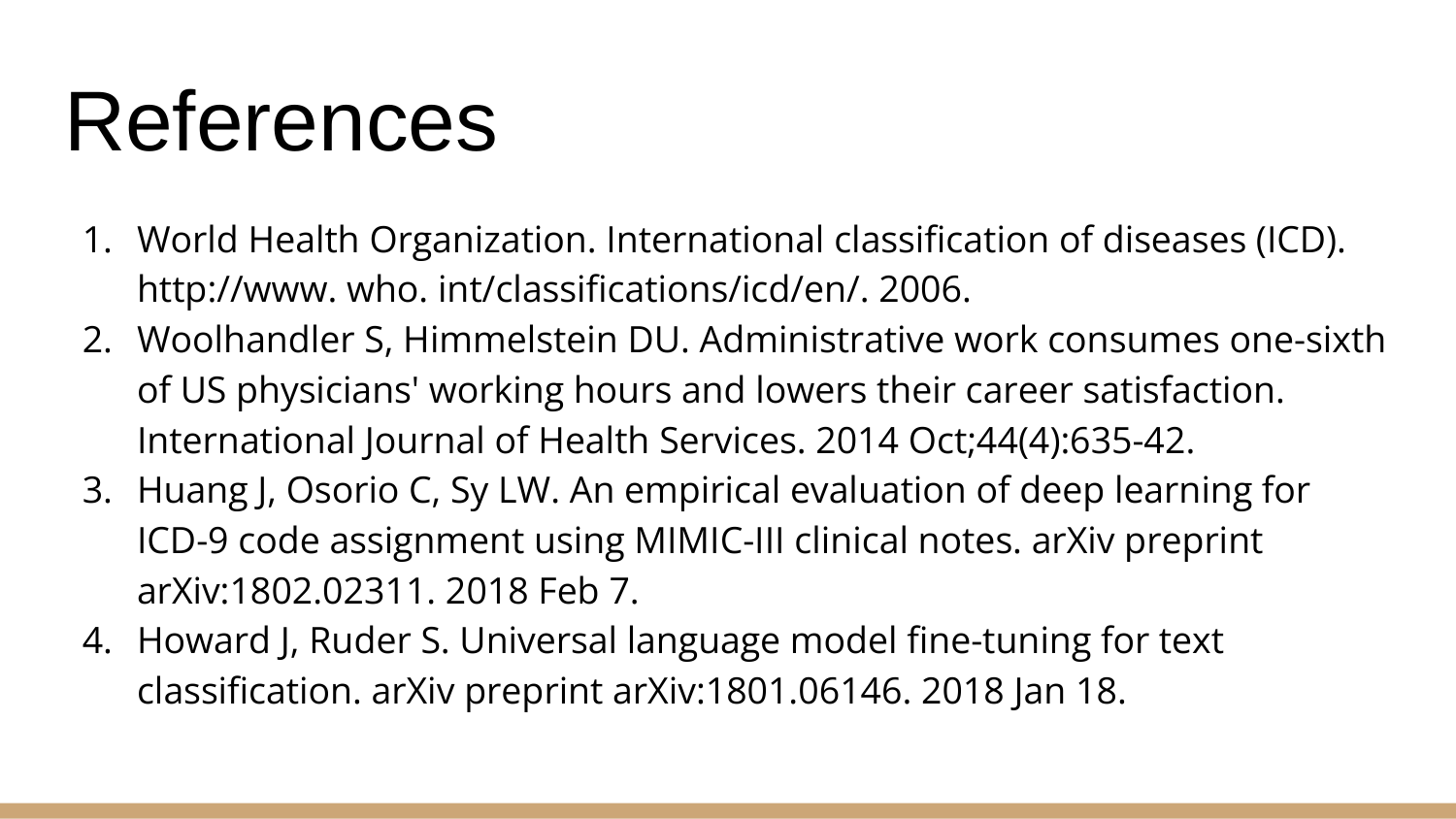

# References
World Health Organization. International classification of diseases (ICD). http://www. who. int/classifications/icd/en/. 2006.
Woolhandler S, Himmelstein DU. Administrative work consumes one-sixth of US physicians' working hours and lowers their career satisfaction. International Journal of Health Services. 2014 Oct;44(4):635-42.
Huang J, Osorio C, Sy LW. An empirical evaluation of deep learning for ICD-9 code assignment using MIMIC-III clinical notes. arXiv preprint arXiv:1802.02311. 2018 Feb 7.
Howard J, Ruder S. Universal language model fine-tuning for text classification. arXiv preprint arXiv:1801.06146. 2018 Jan 18.